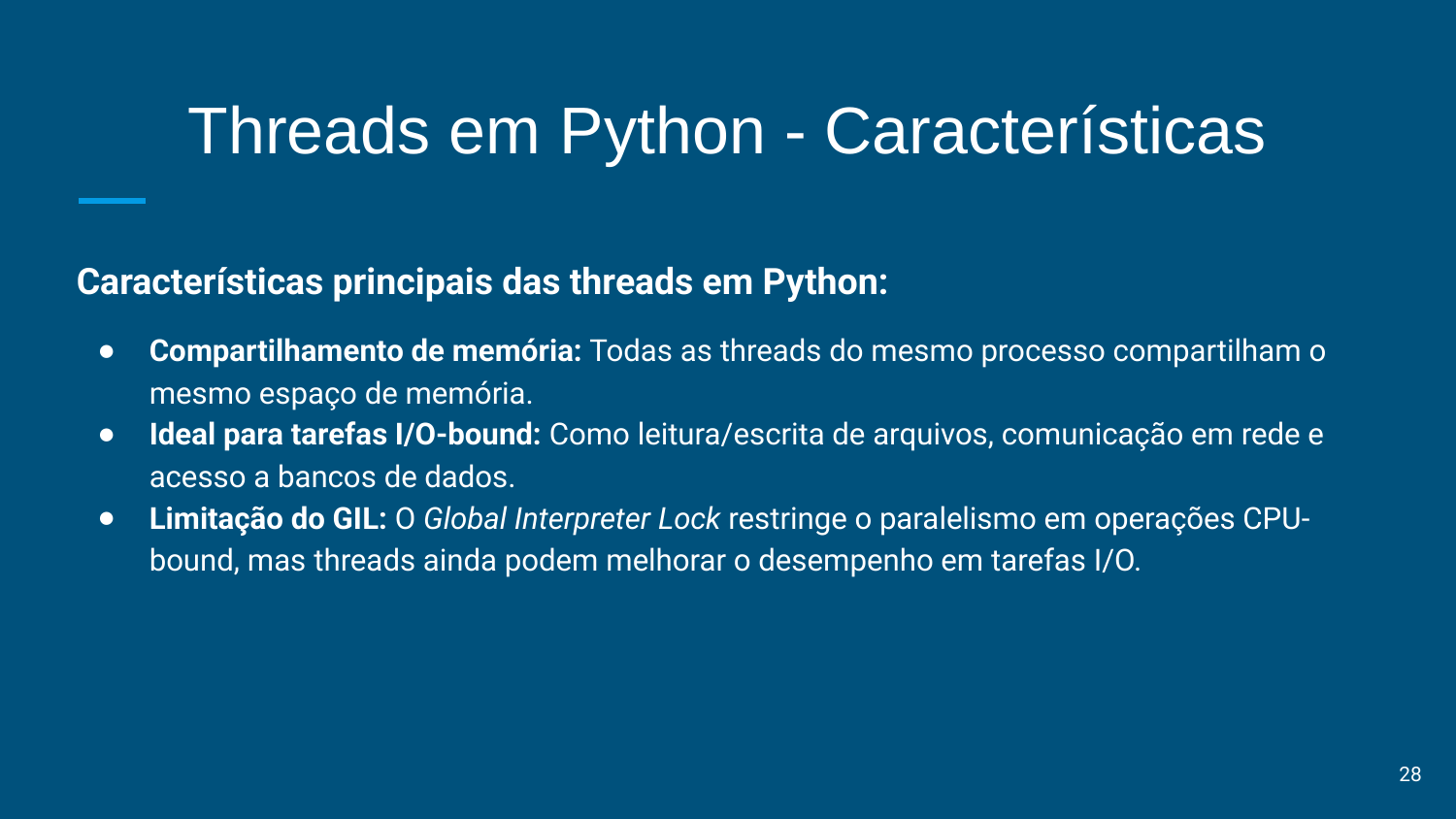

# Threads em Python - Características
Características principais das threads em Python:
Compartilhamento de memória: Todas as threads do mesmo processo compartilham o mesmo espaço de memória.
Ideal para tarefas I/O-bound: Como leitura/escrita de arquivos, comunicação em rede e acesso a bancos de dados.
Limitação do GIL: O Global Interpreter Lock restringe o paralelismo em operações CPU-bound, mas threads ainda podem melhorar o desempenho em tarefas I/O.

28